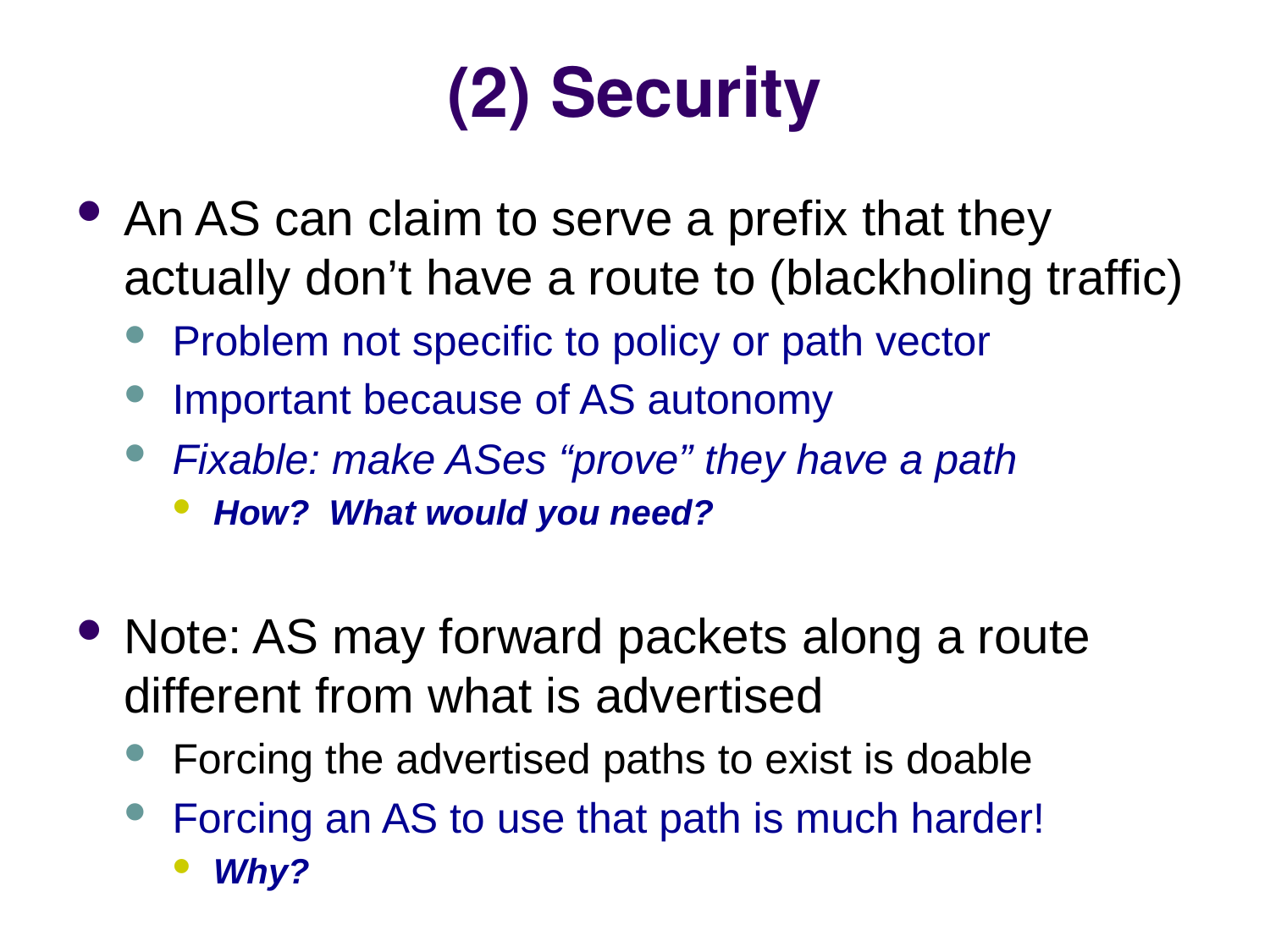

# (2) Security
An AS can claim to serve a prefix that they actually don’t have a route to (blackholing traffic)
Problem not specific to policy or path vector
Important because of AS autonomy
Fixable: make ASes “prove” they have a path
How?  What would you need?

Note: AS may forward packets along a route different from what is advertised
Forcing the advertised paths to exist is doable
Forcing an AS to use that path is much harder!
Why?